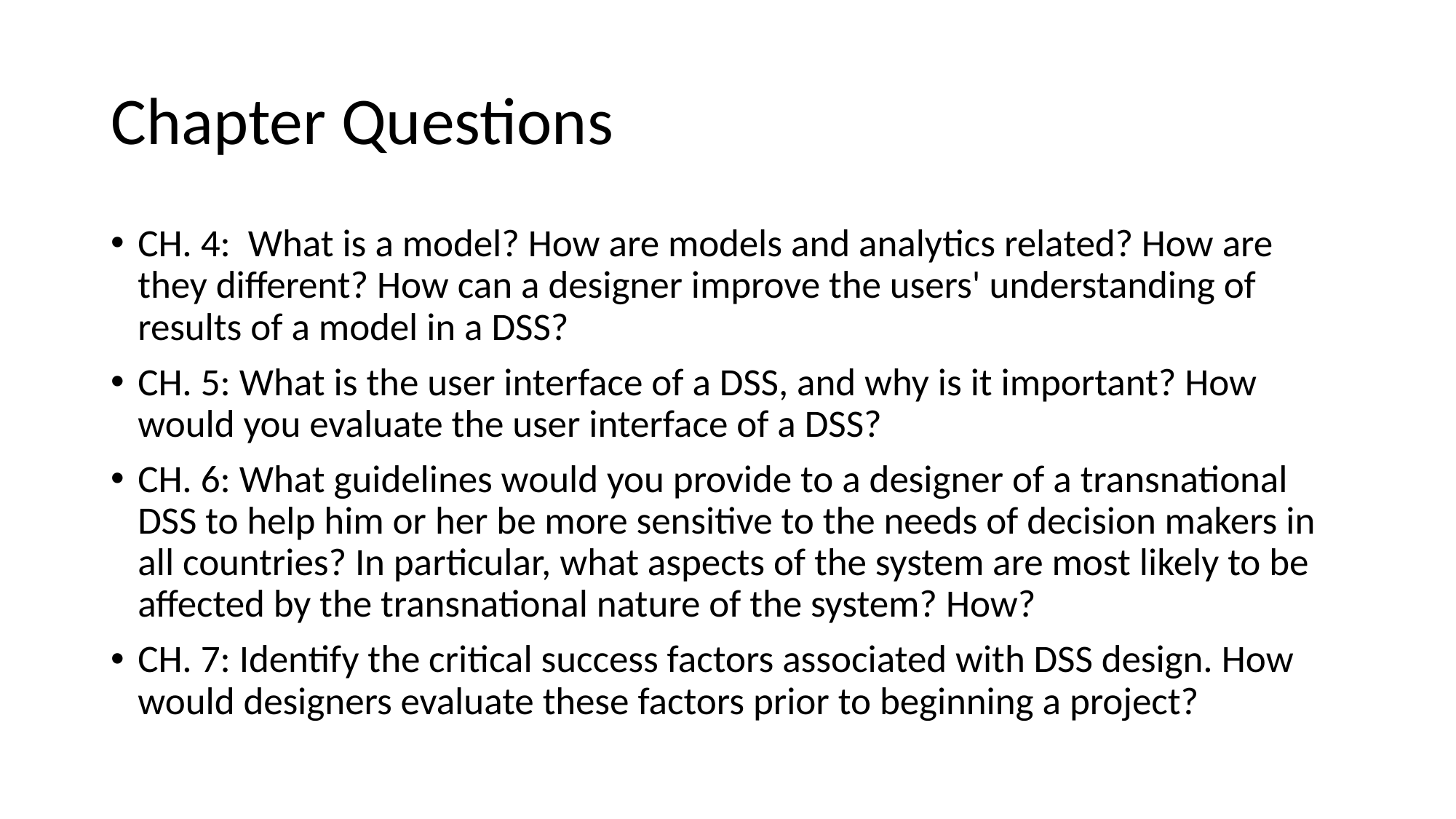

# Chapter Questions
CH. 4:  What is a model? How are models and analytics related? How are they different? How can a designer improve the users' understanding of results of a model in a DSS?
CH. 5: What is the user interface of a DSS, and why is it important? How would you evaluate the user interface of a DSS?
CH. 6: What guidelines would you provide to a designer of a transnational DSS to help him or her be more sensitive to the needs of decision makers in all countries? In particular, what aspects of the system are most likely to be affected by the transnational nature of the system? How?
CH. 7: Identify the critical success factors associated with DSS design. How would designers evaluate these factors prior to beginning a project?